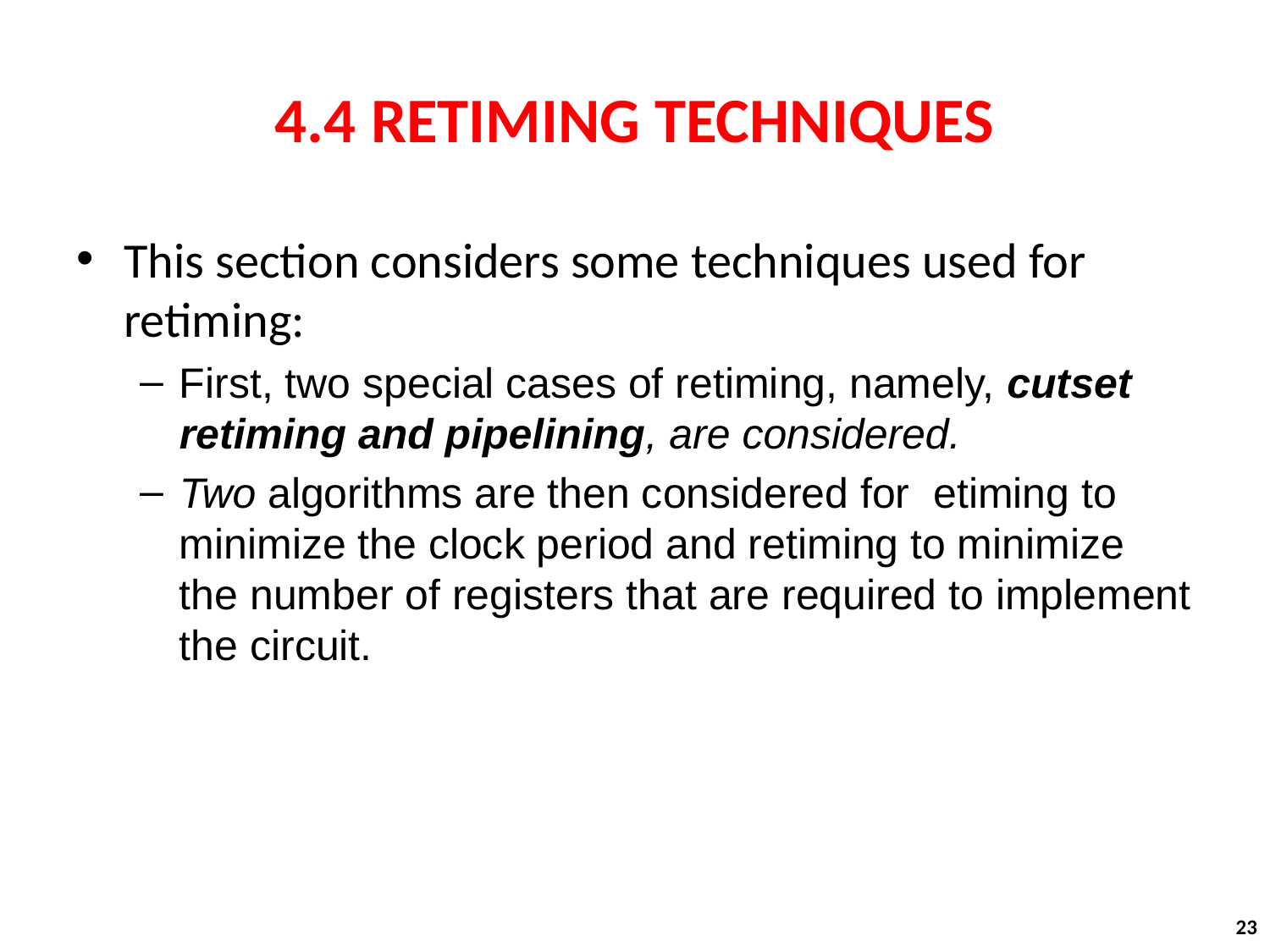

# 4.4 RETIMING TECHNIQUES
This section considers some techniques used for retiming:
First, two special cases of retiming, namely, cutset retiming and pipelining, are considered.
Two algorithms are then considered for  etiming to minimize the clock period and retiming to minimize the number of registers that are required to implement the circuit.
23